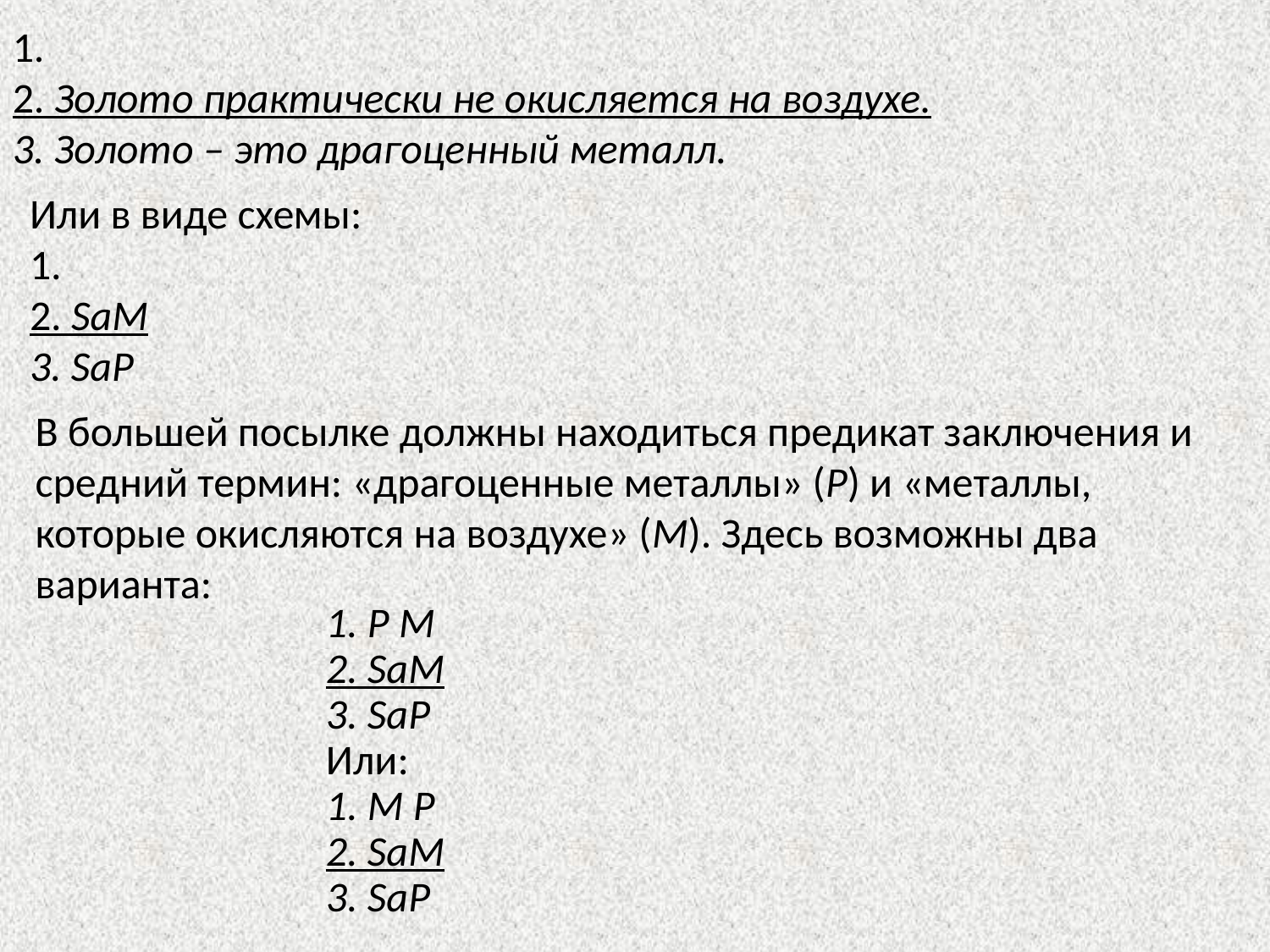

1.
2. Золото практически не окисляется на воздухе.
3. Золото – это драгоценный металл.
Или в виде схемы:
1.
2. SaМ
3. SaР
В большей посылке должны находиться предикат заключения и средний термин: «драгоценные металлы» (P) и «металлы, которые окисляются на воздухе» (M). Здесь возможны два варианта:
1. P M
2. SaМ
3. SaP
Или:
1. М P
2. SaМ
3. SaP